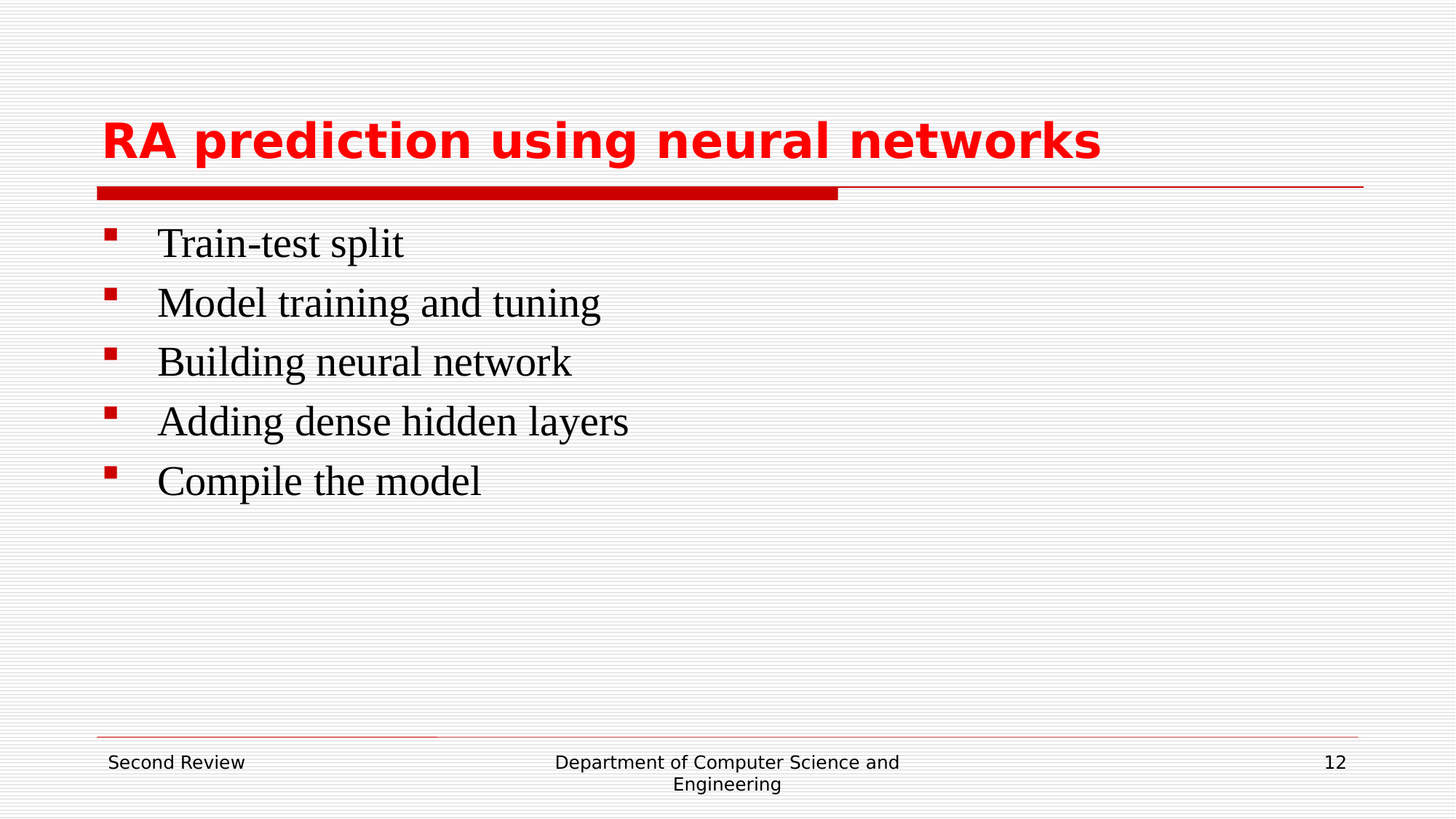

#
RA prediction using neural networks

Train-test split
Model training and tuning
Building neural network
Adding dense hidden layers
Compile the model

Second Review
Department of Computer Science and Engineering
12